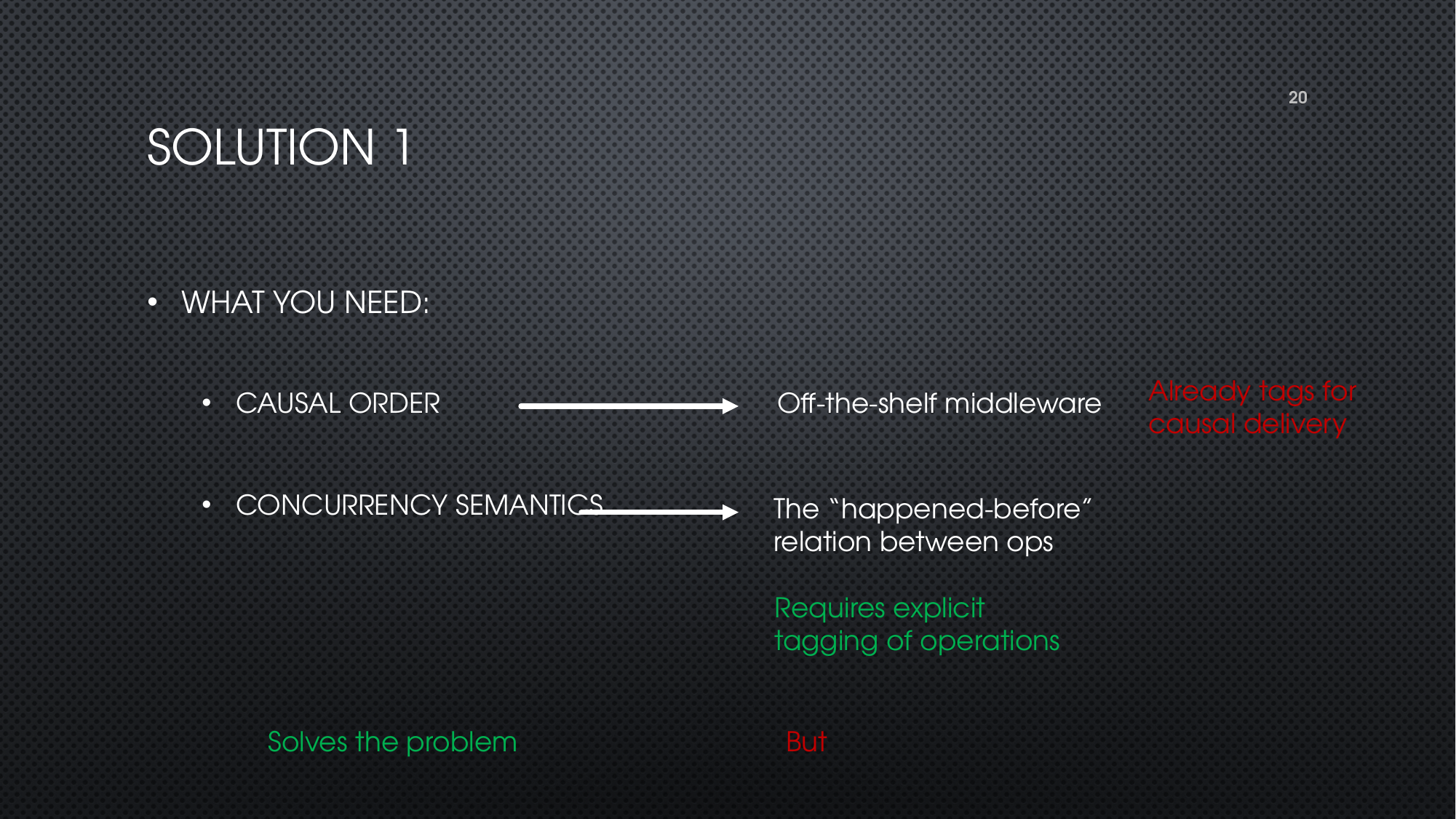

# Solution 1
20
What you need:

Causal Order

Concurrency semantics

Already tags for causal delivery
Off-the-shelf middleware
The “happened-before” relation between ops
Requires explicit  tagging of operations
Solves the problem
But